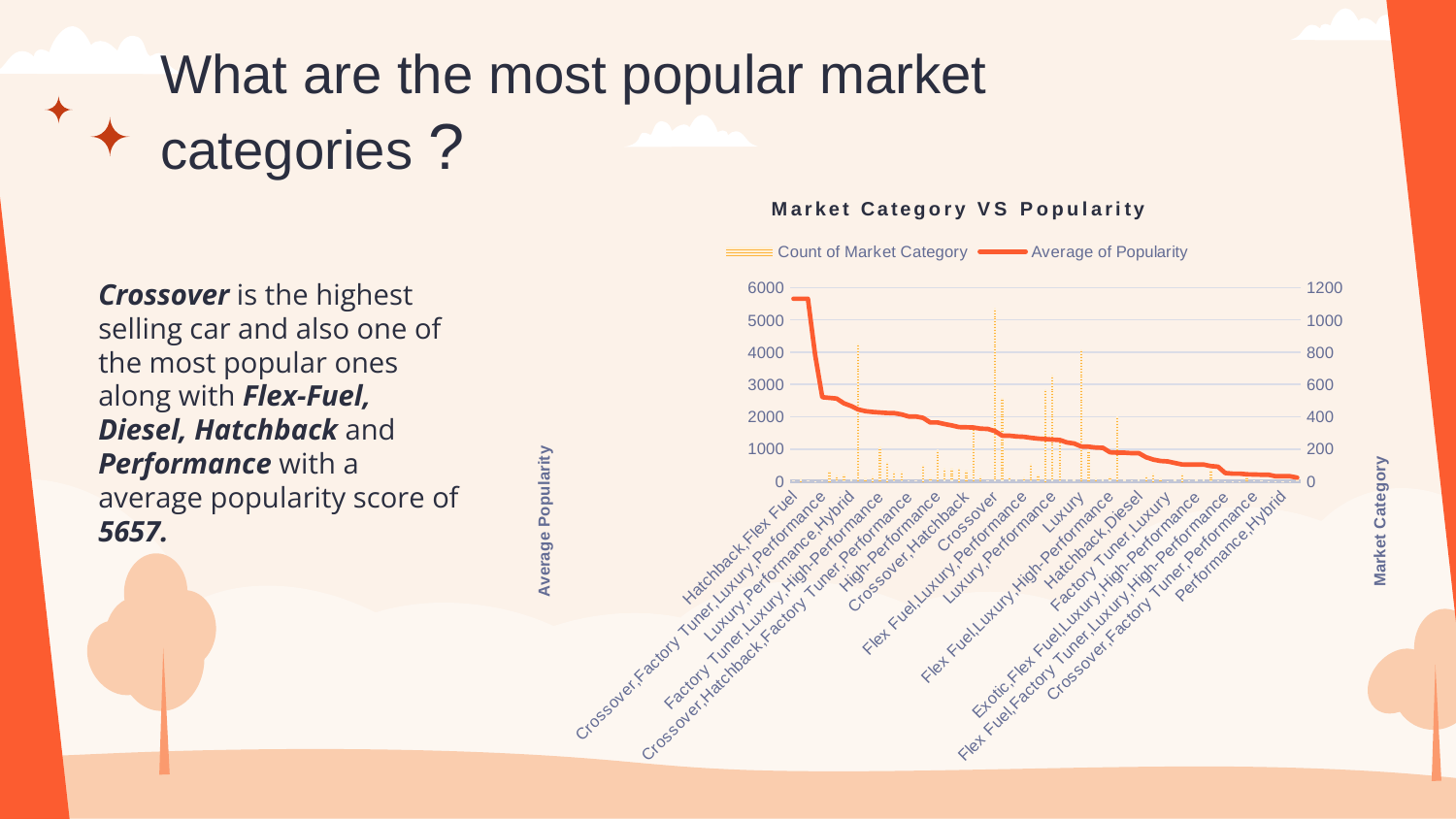

# What are the most popular market categories ?

### Chart: Market Category VS Popularity

| Category | Count of Market Category | Average of Popularity |
|---|---|---|
| Hatchback,Flex Fuel | 7.0 | 5657.0 |
| Flex Fuel,Diesel | 16.0 | 5657.0 |
| Crossover,Flex Fuel,Performance | 6.0 | 5657.0 |
| Crossover,Luxury,Performance,Hybrid | 2.0 | 3916.0 |
| Crossover,Factory Tuner,Luxury,Performance | 5.0 | 2607.4 |
| Crossover,Performance | 69.0 | 2585.9565217391305 |
| Crossover,Hybrid | 42.0 | 2563.3809523809523 |
| Diesel,Luxury | 47.0 | 2416.1063829787236 |
| Luxury,Performance,Hybrid | 11.0 | 2333.181818181818 |
| Flex Fuel | 855.0 | 2225.7134502923977 |
| Hatchback,Factory Tuner,Performance | 21.0 | 2173.714285714286 |
| Crossover,Luxury,Diesel | 34.0 | 2149.4117647058824 |
| Factory Tuner,Luxury,High-Performance | 215.0 | 2133.367441860465 |
| Hybrid | 121.0 | 2116.586776859504 |
| Hatchback,Hybrid | 64.0 | 2111.15625 |
| Crossover,Flex Fuel | 64.0 | 2073.75 |
| Crossover,Hatchback,Factory Tuner,Performance | 6.0 | 2009.0 |
| Crossover,Hatchback,Performance | 6.0 | 2009.0 |
| Factory Tuner,High-Performance | 104.0 | 1966.4423076923076 |
| Crossover,Factory Tuner,Luxury,High-Performance | 26.0 | 1823.4615384615386 |
| High-Performance | 198.0 | 1823.378787878788 |
| Factory Tuner,Performance | 84.0 | 1774.047619047619 |
| Diesel | 84.0 | 1730.904761904762 |
| Flex Fuel,Performance | 87.0 | 1680.471264367816 |
| Crossover,Hatchback | 72.0 | 1675.6944444444443 |
| Luxury,High-Performance | 334.0 | 1668.0179640718563 |
| Hatchback,Luxury,Performance | 36.0 | 1632.25 |
| Crossover,Flex Fuel,Luxury,Performance | 6.0 | 1624.0 |
| Crossover | 1075.0 | 1556.1683720930232 |
| Performance | 520.0 | 1415.2096153846153 |
| Factory Tuner,Luxury,Performance | 31.0 | 1413.4193548387098 |
| Exotic,Performance | 10.0 | 1391.0 |
| Flex Fuel,Luxury,Performance | 28.0 | 1380.0714285714287 |
| Crossover,Luxury,Performance | 112.0 | 1349.0892857142858 |
| Hatchback,Luxury | 45.0 | 1323.1333333333334 |
| Hatchback | 574.0 | 1308.6533101045295 |
| Luxury,Performance | 659.0 | 1293.062215477997 |
| Exotic,High-Performance | 254.0 | 1280.0472440944882 |
| Hatchback,Factory Tuner,High-Performance | 13.0 | 1205.1538461538462 |
| Crossover,Flex Fuel,Luxury | 10.0 | 1173.2 |
| Luxury | 819.0 | 1079.2148962148963 |
| Hatchback,Performance | 198.0 | 1073.6616161616162 |
| Exotic,Factory Tuner,High-Performance | 21.0 | 1046.3809523809523 |
| Crossover,Luxury,High-Performance | 9.0 | 1037.2222222222222 |
| Flex Fuel,Luxury,High-Performance | 32.0 | 898.3125 |
| Crossover,Luxury | 406.0 | 889.2142857142857 |
| Hatchback,Factory Tuner,Luxury,Performance | 9.0 | 886.8888888888889 |
| Crossover,Diesel | 7.0 | 873.0 |
| Hatchback,Diesel | 14.0 | 873.0 |
| Flex Fuel,Luxury | 39.0 | 746.5384615384615 |
| Luxury,Hybrid | 52.0 | 673.6346153846154 |
| Crossover,Luxury,Hybrid | 24.0 | 630.9166666666666 |
| Factory Tuner,Luxury | 2.0 | 617.0 |
| Luxury,High-Performance,Hybrid | 12.0 | 568.8333333333334 |
| Exotic,Factory Tuner,Luxury,High-Performance | 51.0 | 523.0196078431372 |
| Exotic,Factory Tuner,Luxury,Performance | 3.0 | 520.0 |
| Exotic,Flex Fuel,Luxury,High-Performance | 11.0 | 520.0 |
| Exotic,Flex Fuel,Factory Tuner,Luxury,High-Performance | 13.0 | 520.0 |
| Exotic,Luxury,High-Performance | 77.0 | 473.02597402597405 |
| Hatchback,Luxury,Hybrid | 3.0 | 454.0 |
| Flex Fuel,Factory Tuner,Luxury,High-Performance | 1.0 | 258.0 |
| Crossover,Exotic,Luxury,Performance | 1.0 | 238.0 |
| Crossover,Exotic,Luxury,High-Performance | 1.0 | 238.0 |
| Exotic,Luxury,Performance | 36.0 | 217.02777777777777 |
| Crossover,Factory Tuner,Performance | 4.0 | 210.0 |
| Crossover,Hatchback,Luxury | 7.0 | 204.0 |
| Exotic,Luxury,High-Performance,Hybrid | 1.0 | 204.0 |
| Flex Fuel,Performance,Hybrid | 2.0 | 155.0 |
| Performance,Hybrid | 1.0 | 155.0 |
| Flex Fuel,Hybrid | 2.0 | 155.0 |
| Exotic,Luxury | 12.0 | 112.66666666666667 |
Crossover is the highest selling car and also one of the most popular ones along with Flex-Fuel, Diesel, Hatchback and Performance with a average popularity score of 5657.